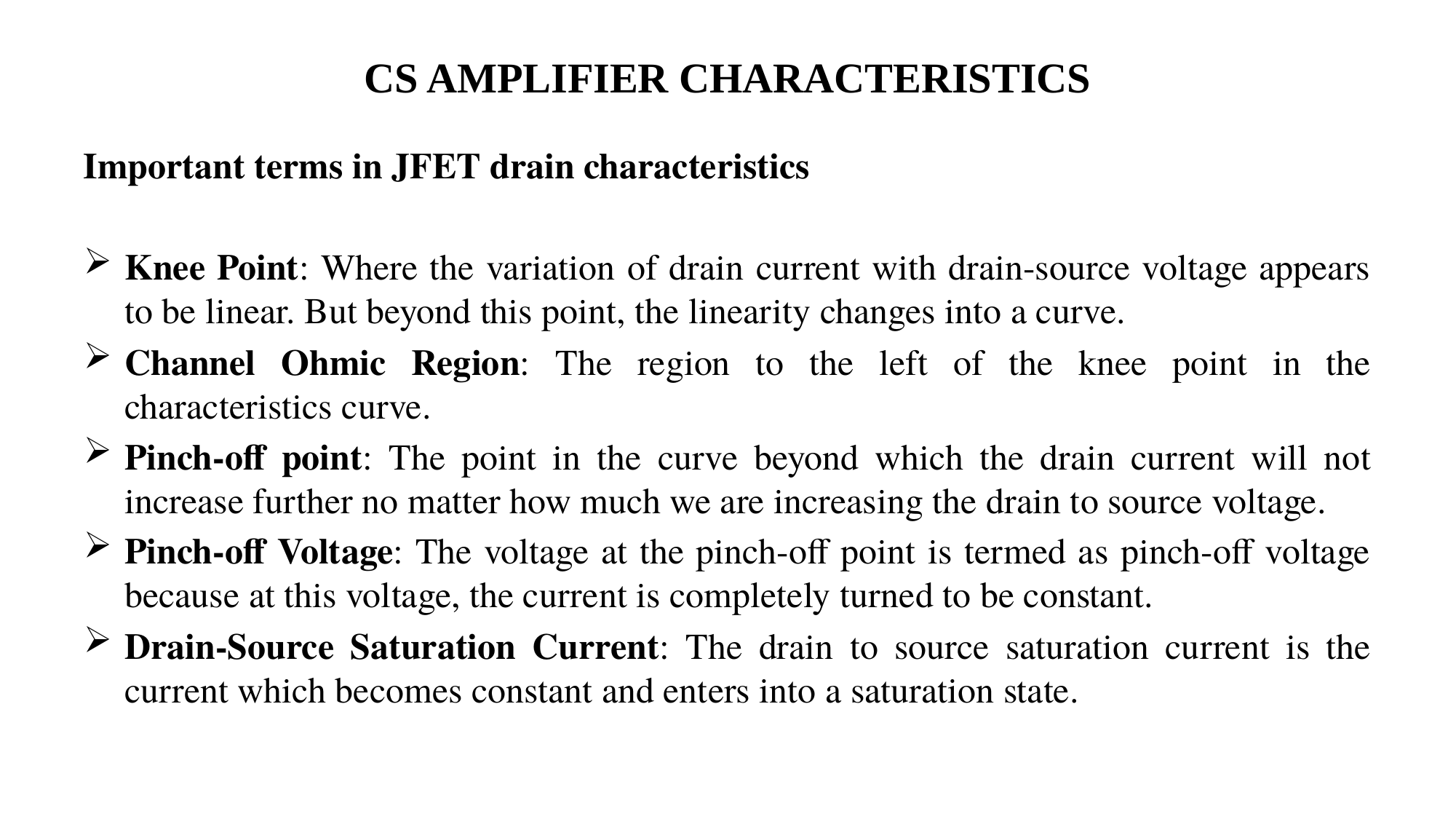

# CS AMPLIFIER CHARACTERISTICS
Important terms in JFET drain characteristics

Knee Point: Where the variation of drain current with drain-source voltage appears to be linear. But beyond this point, the linearity changes into a curve.
Channel Ohmic Region: The region to the left of the knee point in the characteristics curve.
Pinch-off point: The point in the curve beyond which the drain current will not increase further no matter how much we are increasing the drain to source voltage.
Pinch-off Voltage: The voltage at the pinch-off point is termed as pinch-off voltage because at this voltage, the current is completely turned to be constant.
Drain-Source Saturation Current: The drain to source saturation current is the current which becomes constant and enters into a saturation state.